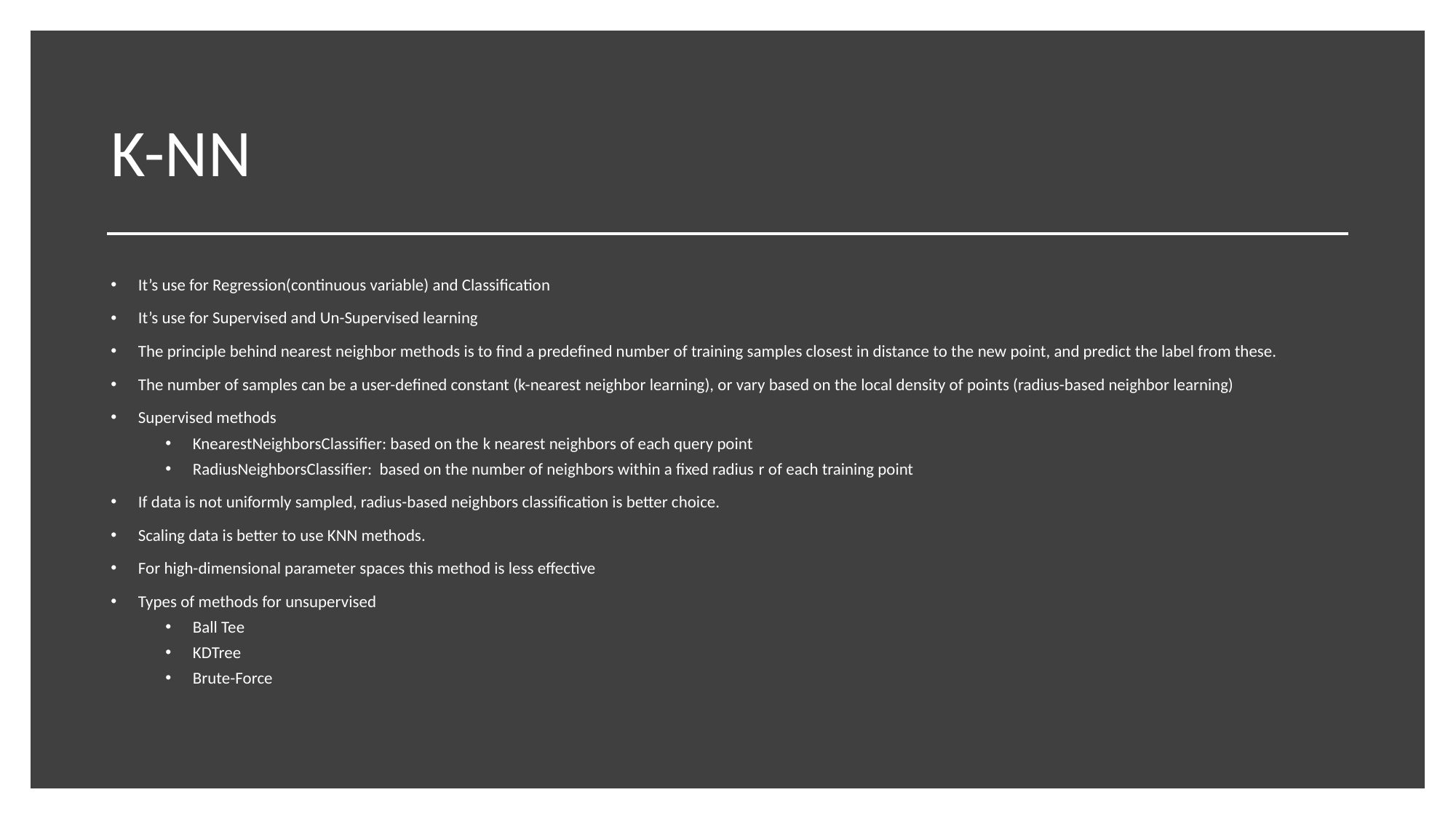

# K-NN
It’s use for Regression(continuous variable) and Classification
It’s use for Supervised and Un-Supervised learning
The principle behind nearest neighbor methods is to find a predefined number of training samples closest in distance to the new point, and predict the label from these.
The number of samples can be a user-defined constant (k-nearest neighbor learning), or vary based on the local density of points (radius-based neighbor learning)
Supervised methods
KnearestNeighborsClassifier: based on the k nearest neighbors of each query point
RadiusNeighborsClassifier:  based on the number of neighbors within a fixed radius r of each training point
If data is not uniformly sampled, radius-based neighbors classification is better choice.
Scaling data is better to use KNN methods.
For high-dimensional parameter spaces this method is less effective
Types of methods for unsupervised
Ball Tee
KDTree
Brute-Force